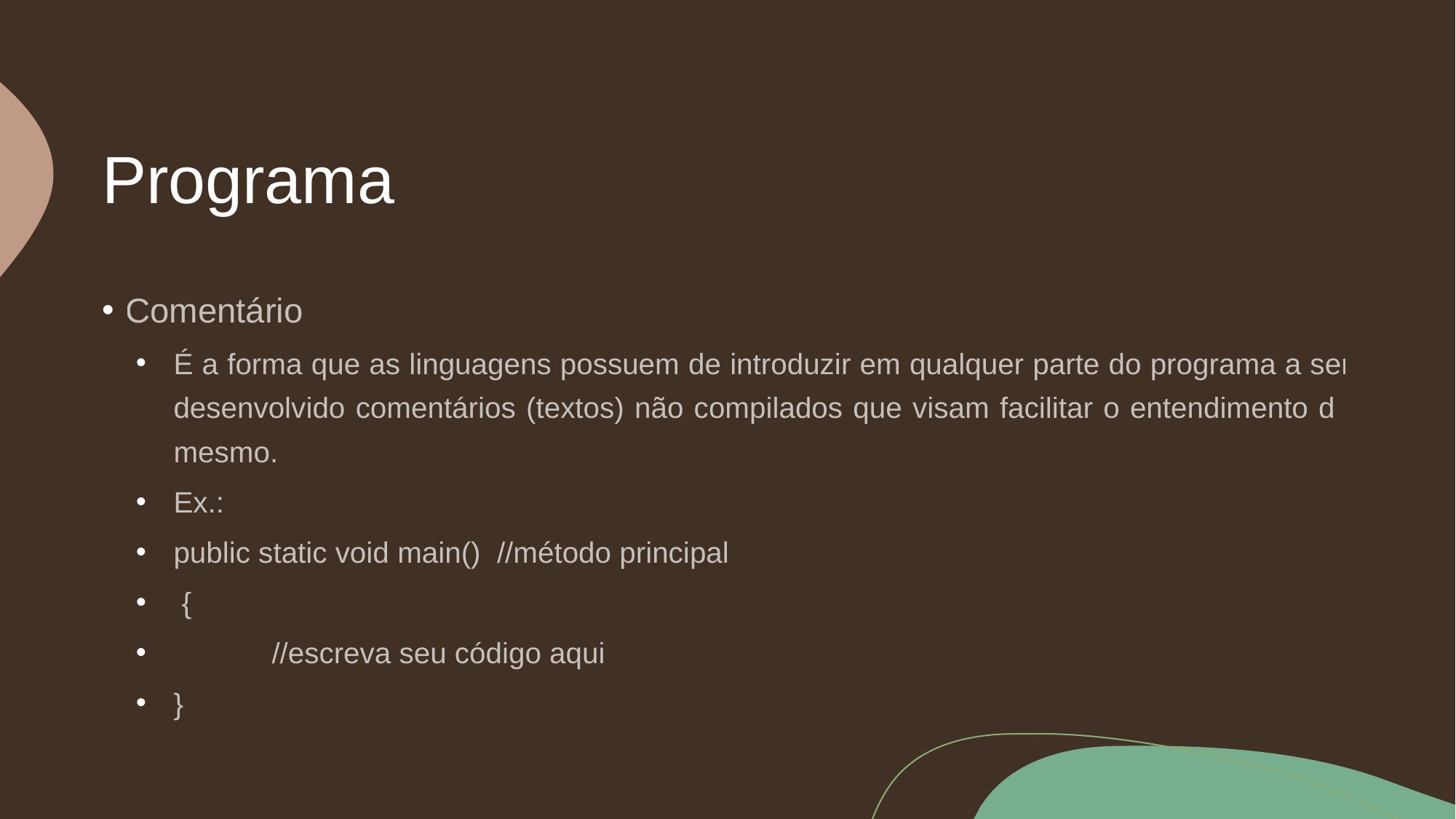

# Programa
Comentário
É a forma que as linguagens possuem de introduzir em qualquer parte do programa a ser desenvolvido comentários (textos) não compilados que visam facilitar o entendimento do mesmo.
Ex.:
public static void main()  //método principal
 {
            //escreva seu código aqui
}